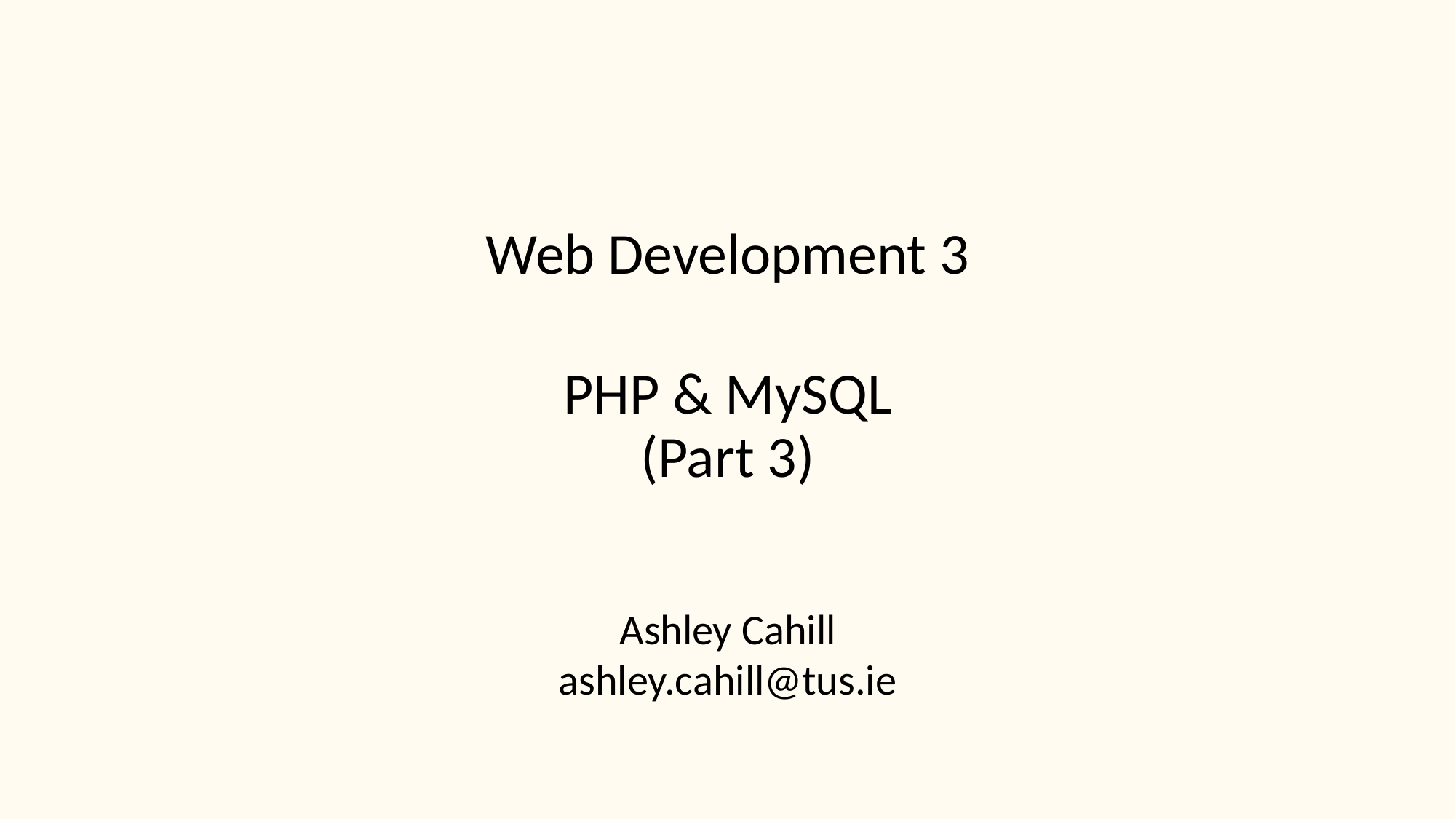

Web Development 3

PHP & MySQL
(Part 3)
Ashley Cahill
ashley.cahill@tus.ie